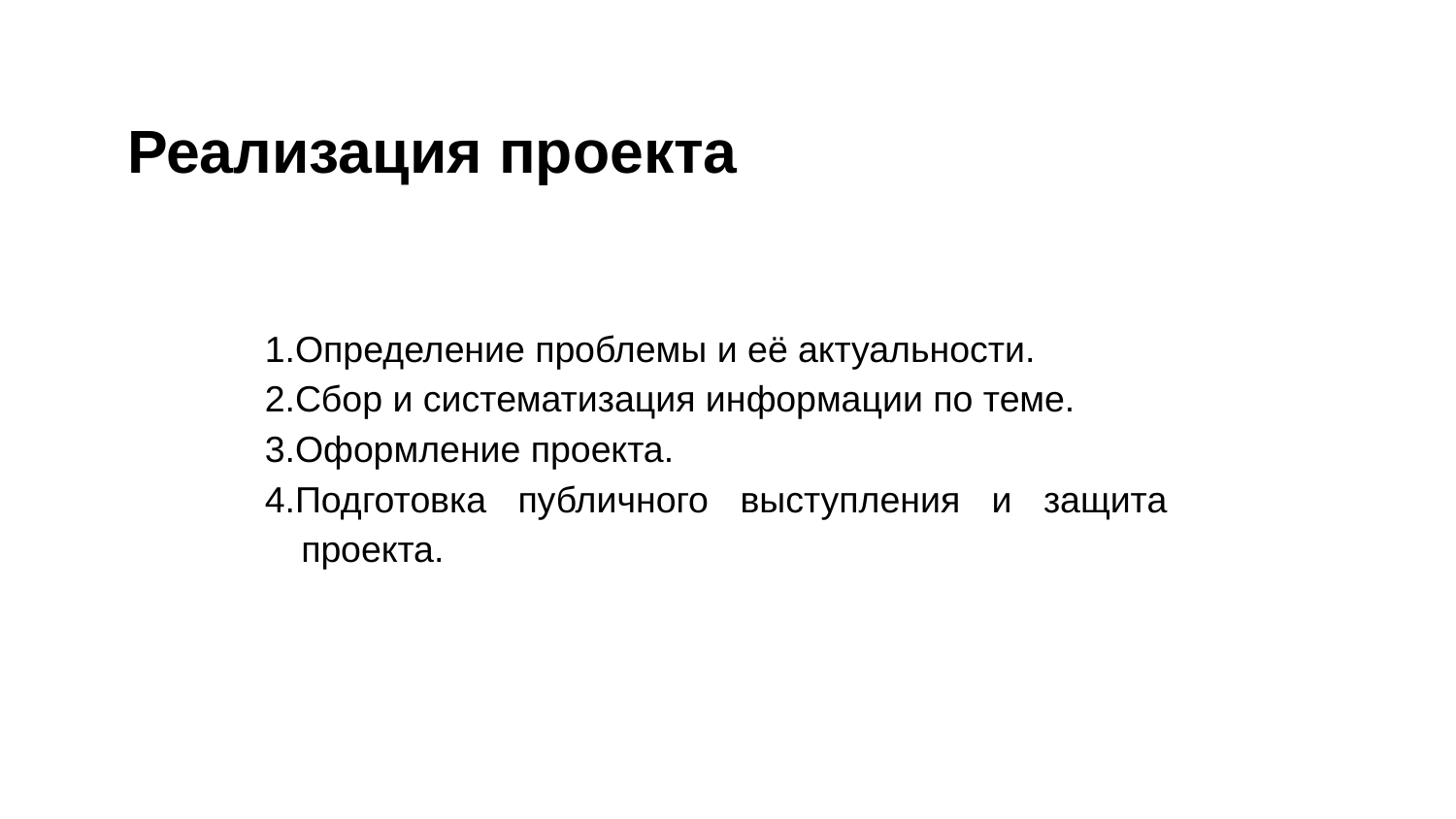

Реализация проекта
1.Определение проблемы и её актуальности.
2.Сбор и систематизация информации по теме.
3.Оформление проекта.
4.Подготовка публичного выступления и защита    проекта.